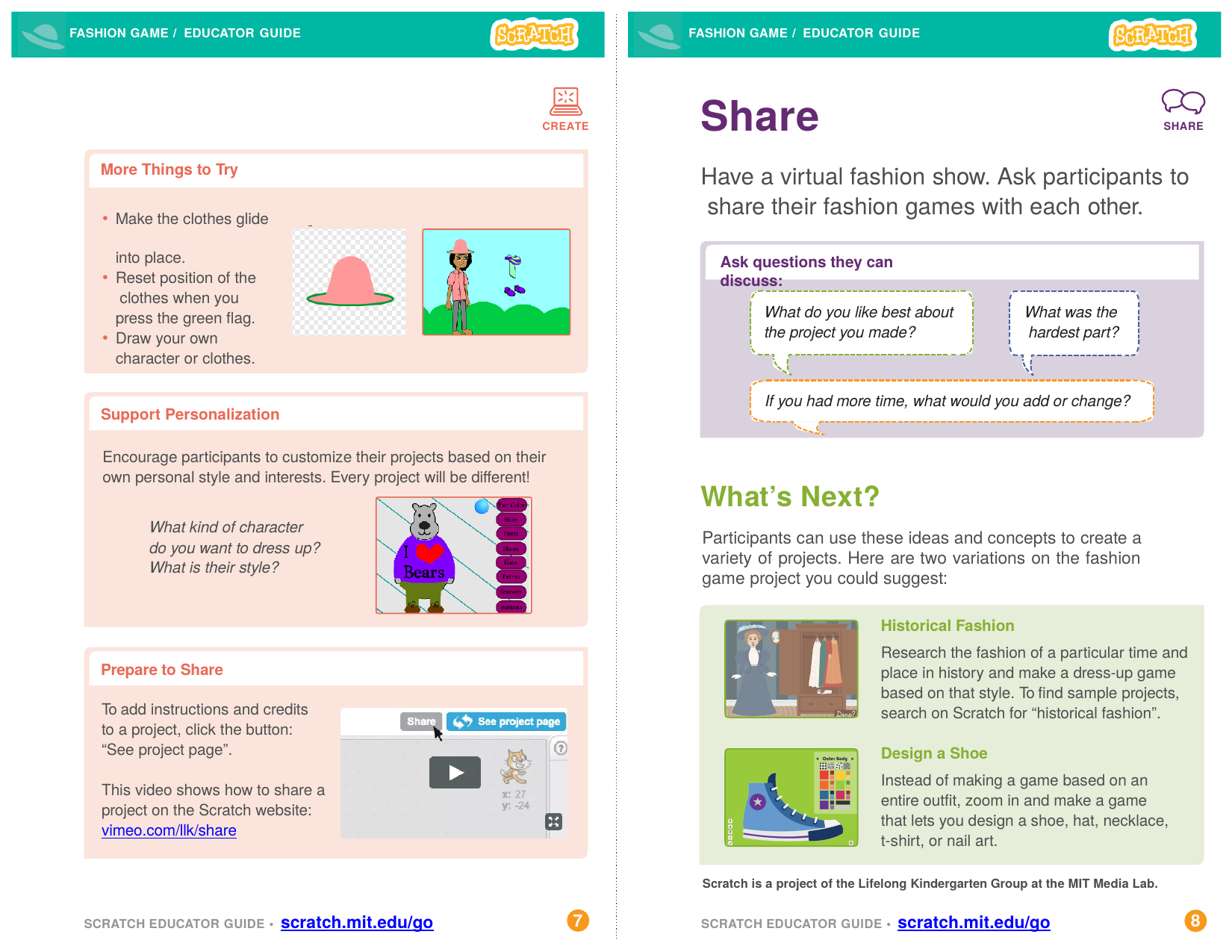

FASHION GAME /  EDUCATOR GUIDE
FASHION GAME /  EDUCATOR GUIDE
Share

SHARE
CREATE

More Things to Try
Have a virtual fashion show. Ask participants to  share their fashion games with each other.
Make the clothes glide
into place.
Reset position of the  clothes when you  press the green flag.
Draw your own  character or clothes.

Ask questions they can discuss:

What do you like best about  the project you made?
What was the  hardest part?

If you had more time, what would you add or change?

Support Personalization

Encourage participants to customize their projects based on their  own personal style and interests. Every project will be different!
What’s Next?
Participants can use these ideas and concepts to create a  variety of projects. Here are two variations on the fashion  game project you could suggest:

What kind of character  do you want to dress up?  What is their style?

Historical Fashion
Research the fashion of a particular time and  place in history and make a dress-up game  based on that style. To find sample projects,  search on Scratch for “historical fashion”.

Prepare to Share
To add instructions and credits  to a project, click the button:  “See project page”.

Design a Shoe
Instead of making a game based on an  entire outfit, zoom in and make a game  that lets you design a shoe, hat, necklace,  t-shirt, or nail art.

This video shows how to share a  project on the Scratch website:  vimeo.com/llk/share

Scratch is a project of the Lifelong Kindergarten Group at the MIT Media Lab.
7
8

SCRATCH EDUCATOR GUIDE • scratch.mit.edu/go
SCRATCH EDUCATOR GUIDE • scratch.mit.edu/go